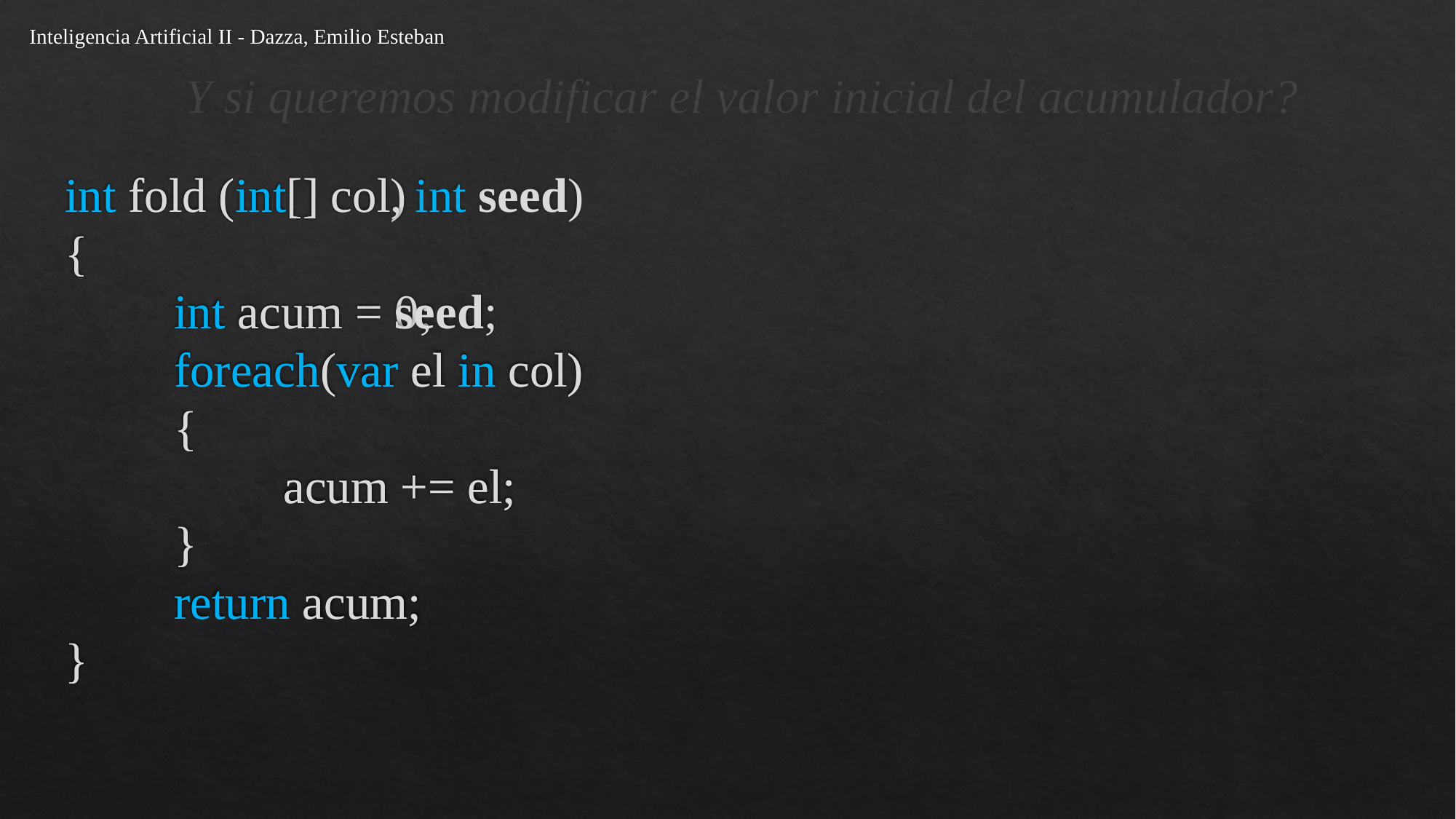

Inteligencia Artificial II - Dazza, Emilio Esteban
# Y si queremos modificar el valor inicial del acumulador?
int fold (int[] col)
{
	int acum = 0;
	foreach(var el in col)
	{
		acum += el;
	}
	return acum;
}
int fold (int[] col, int seed)
{
	int acum = seed;
	foreach(var el in col)
	{
		acum += el;
	}
	return acum;
}